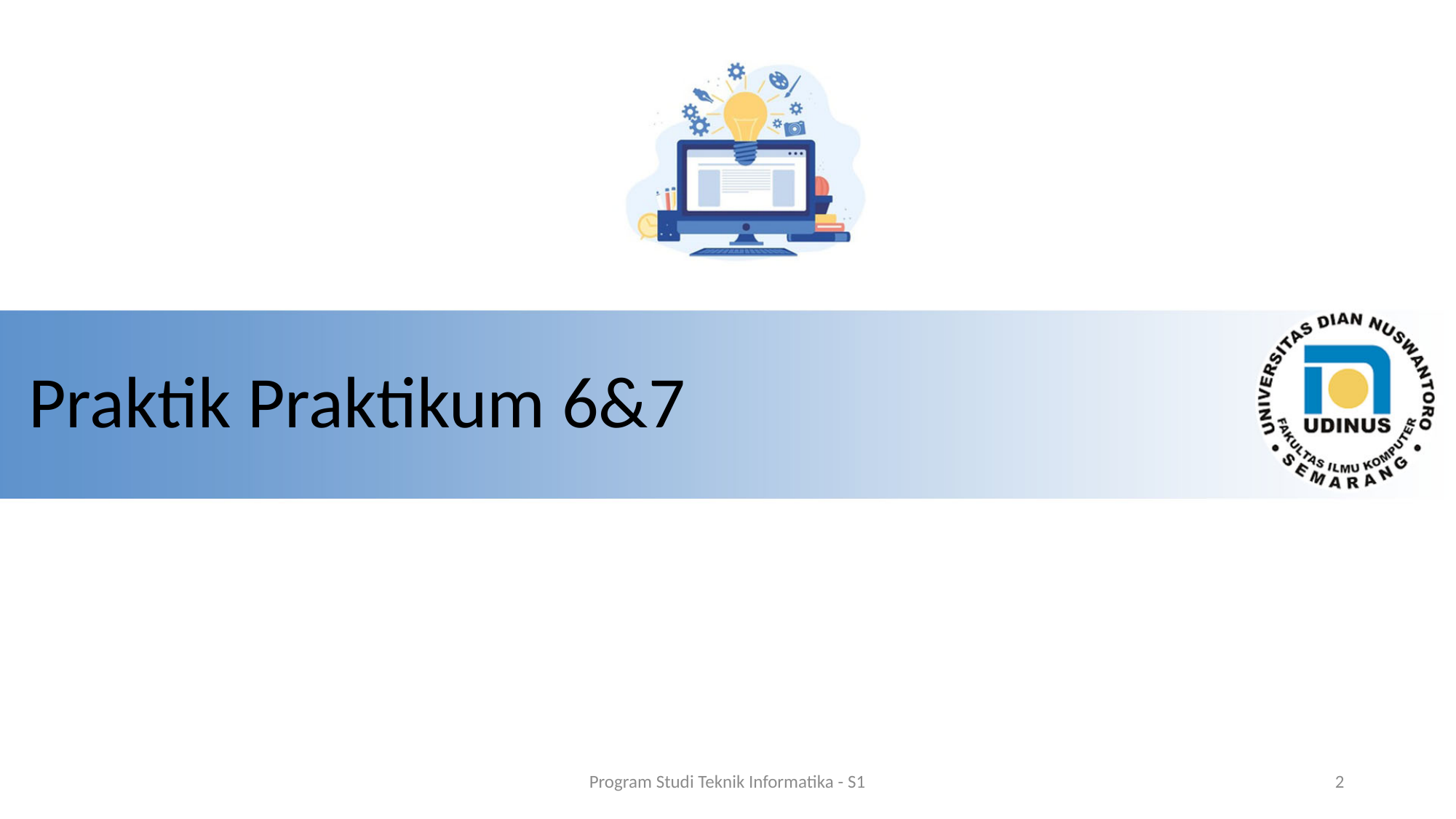

# Praktik Praktikum 6&7
Program Studi Teknik Informatika - S1
2